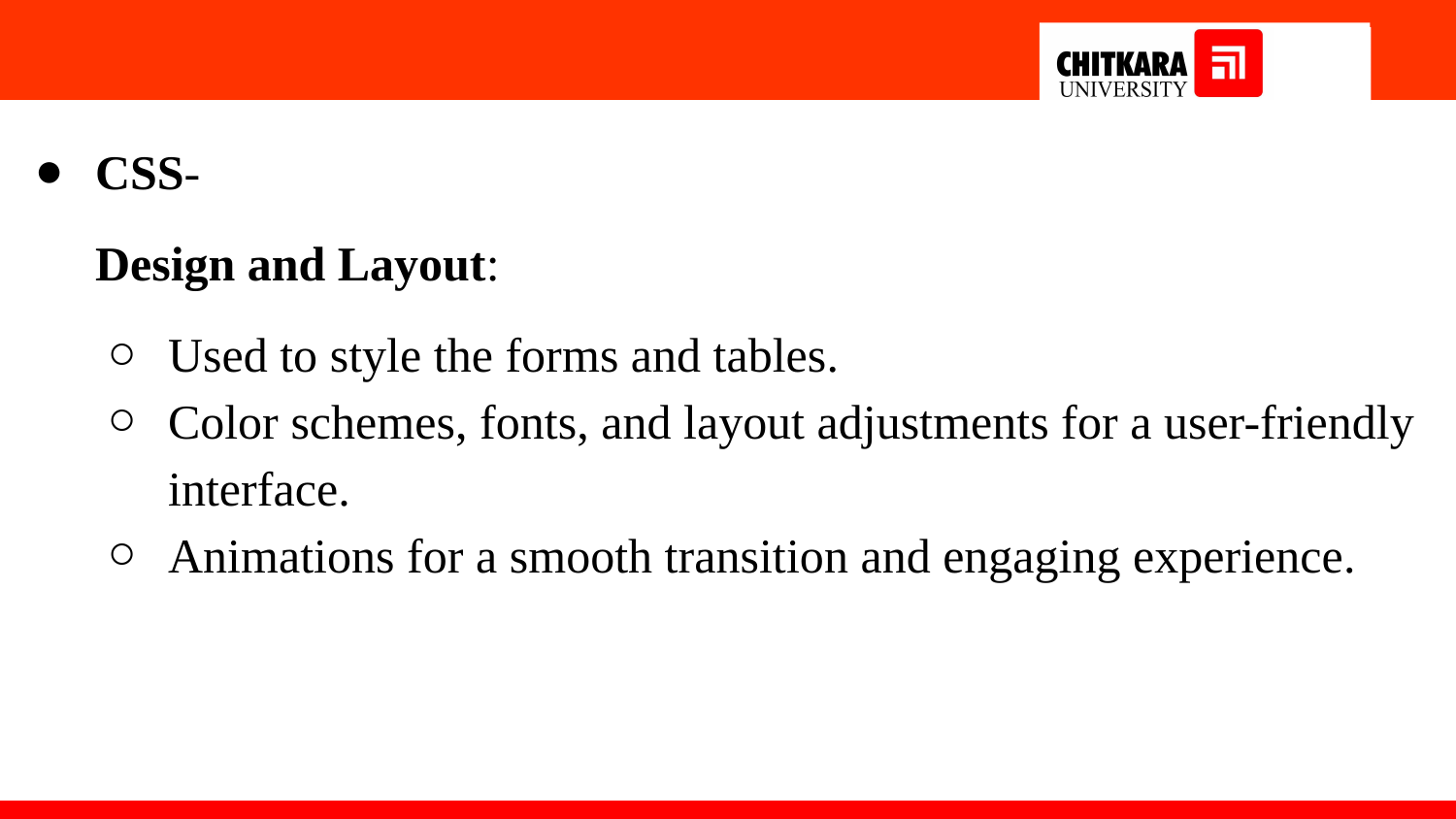

CSS-
Design and Layout:
Used to style the forms and tables.
Color schemes, fonts, and layout adjustments for a user-friendly interface.
Animations for a smooth transition and engaging experience.